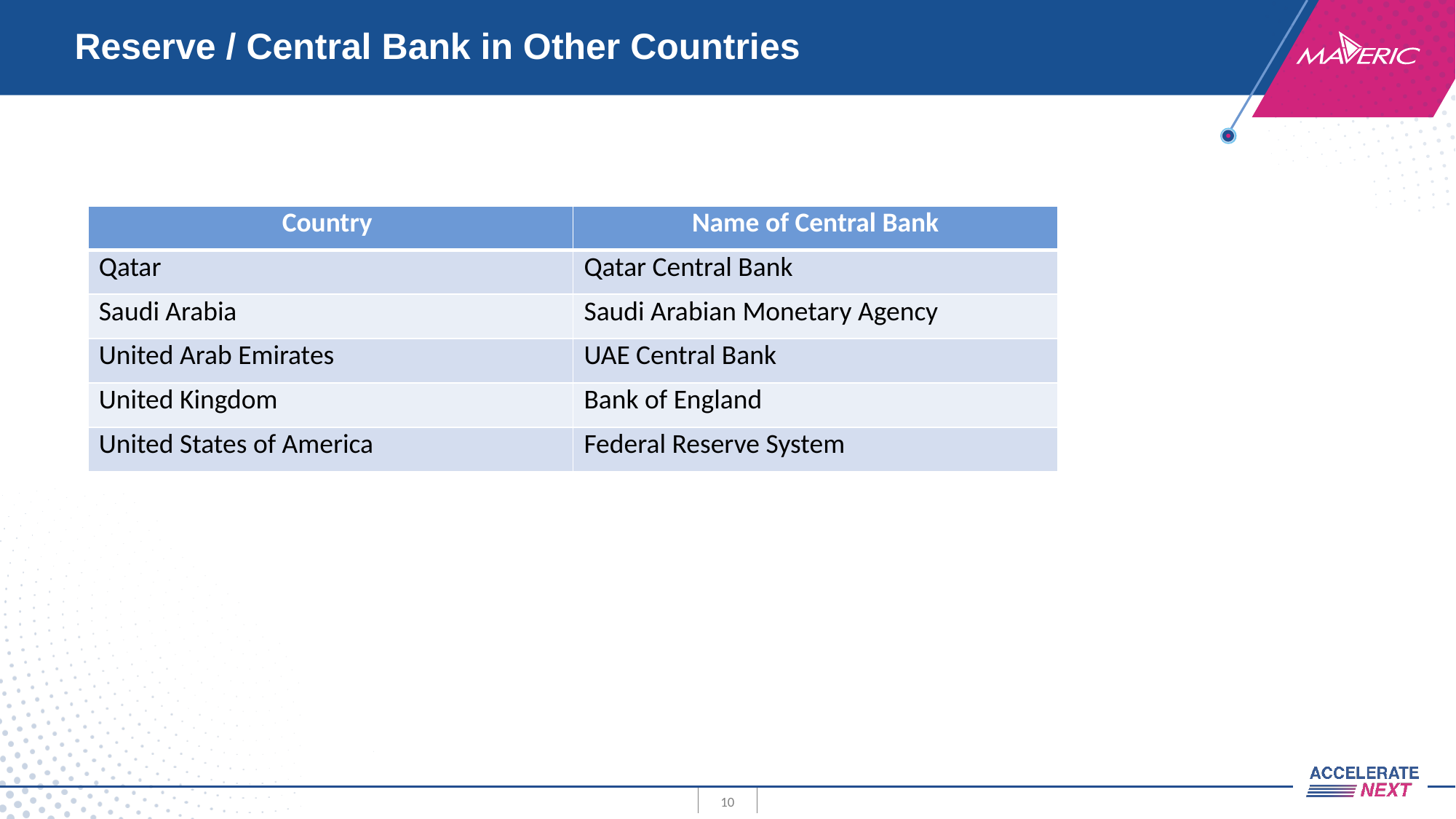

# Reserve / Central Bank in Other Countries

| Country | Name of Central Bank |
| --- | --- |
| Qatar | Qatar Central Bank |
| Saudi Arabia | Saudi Arabian Monetary Agency |
| United Arab Emirates | UAE Central Bank |
| United Kingdom | Bank of England |
| United States of America | Federal Reserve System |
10